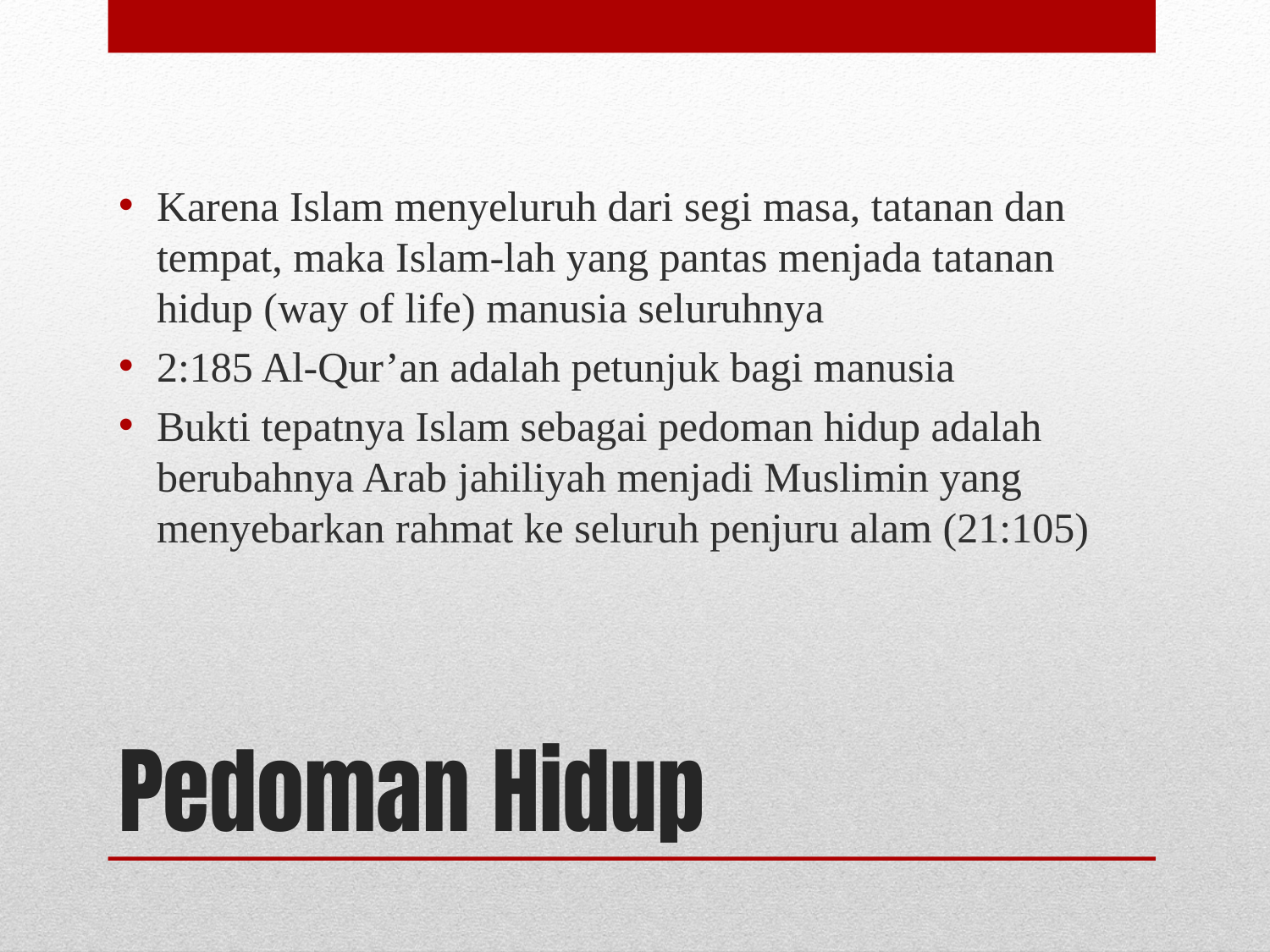

Karena Islam menyeluruh dari segi masa, tatanan dan tempat, maka Islam-lah yang pantas menjada tatanan hidup (way of life) manusia seluruhnya
2:185 Al-Qur’an adalah petunjuk bagi manusia
Bukti tepatnya Islam sebagai pedoman hidup adalah berubahnya Arab jahiliyah menjadi Muslimin yang menyebarkan rahmat ke seluruh penjuru alam (21:105)
# Pedoman Hidup